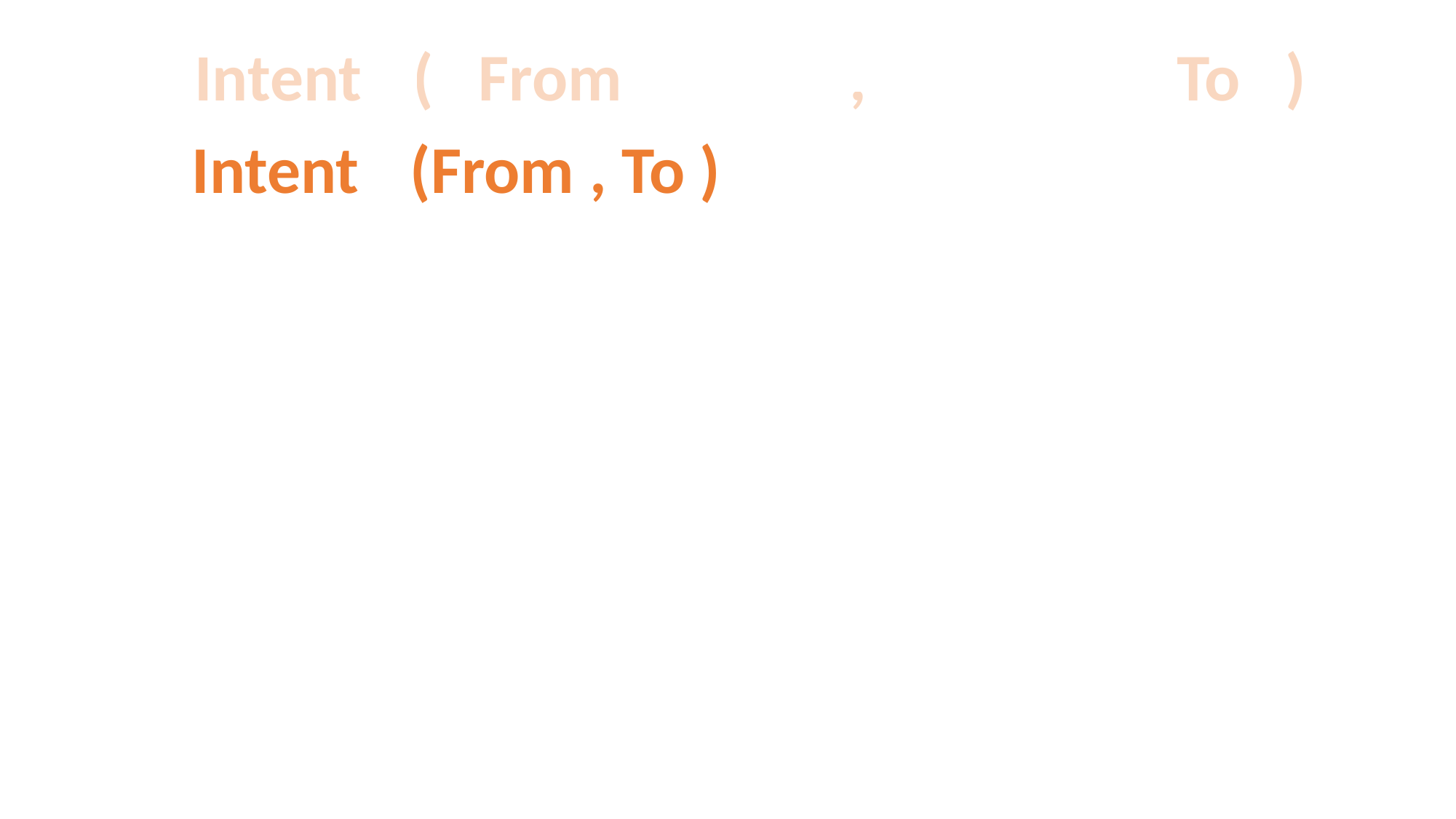

Intent	(   From			,			To   )
Intent	(From , To )